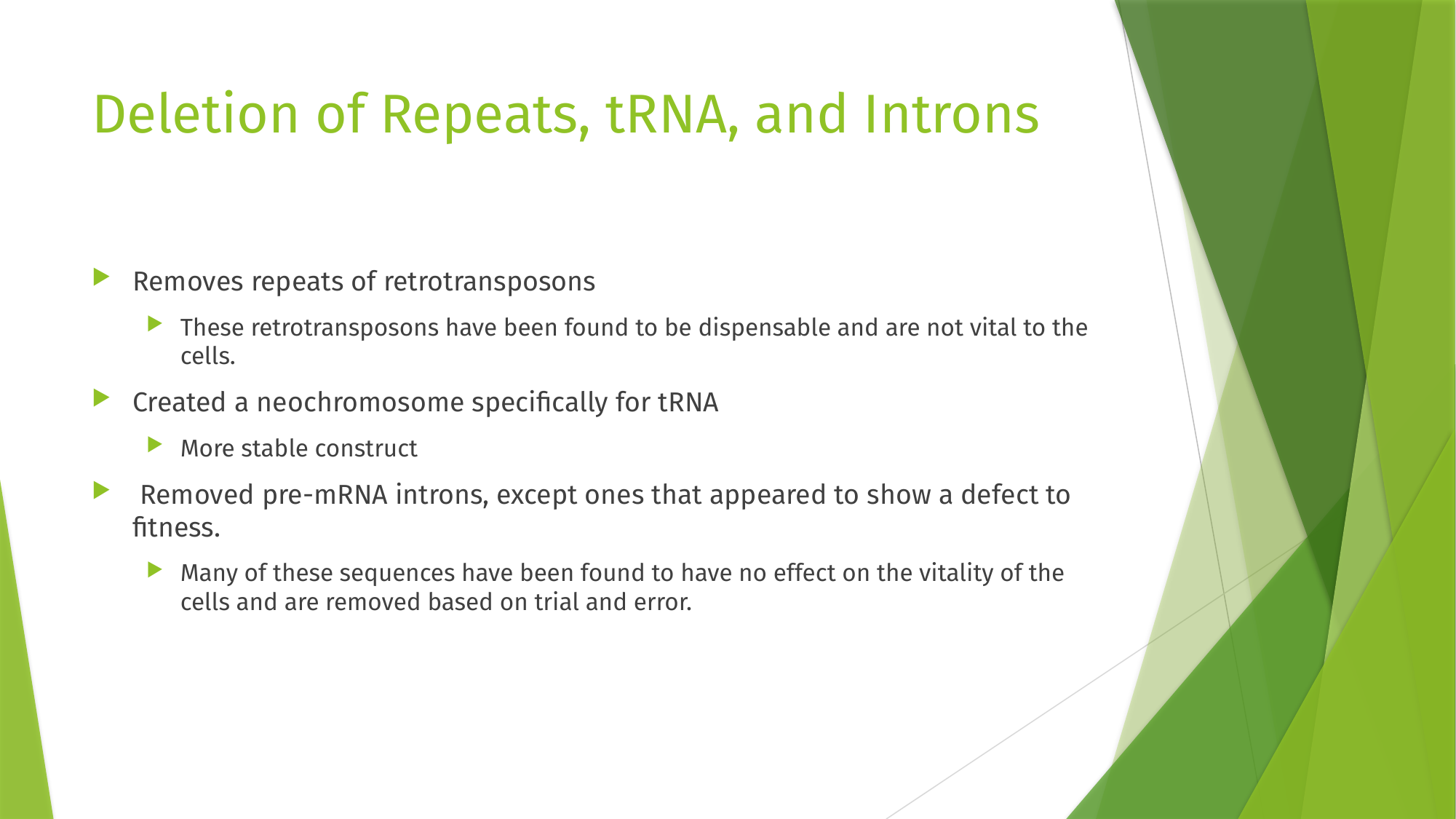

# Deletion of Repeats, tRNA, and Introns
Removes repeats of retrotransposons
These retrotransposons have been found to be dispensable and are not vital to the cells.
Created a neochromosome specifically for tRNA
More stable construct
 Removed pre-mRNA introns, except ones that appeared to show a defect to fitness.
Many of these sequences have been found to have no effect on the vitality of the cells and are removed based on trial and error.